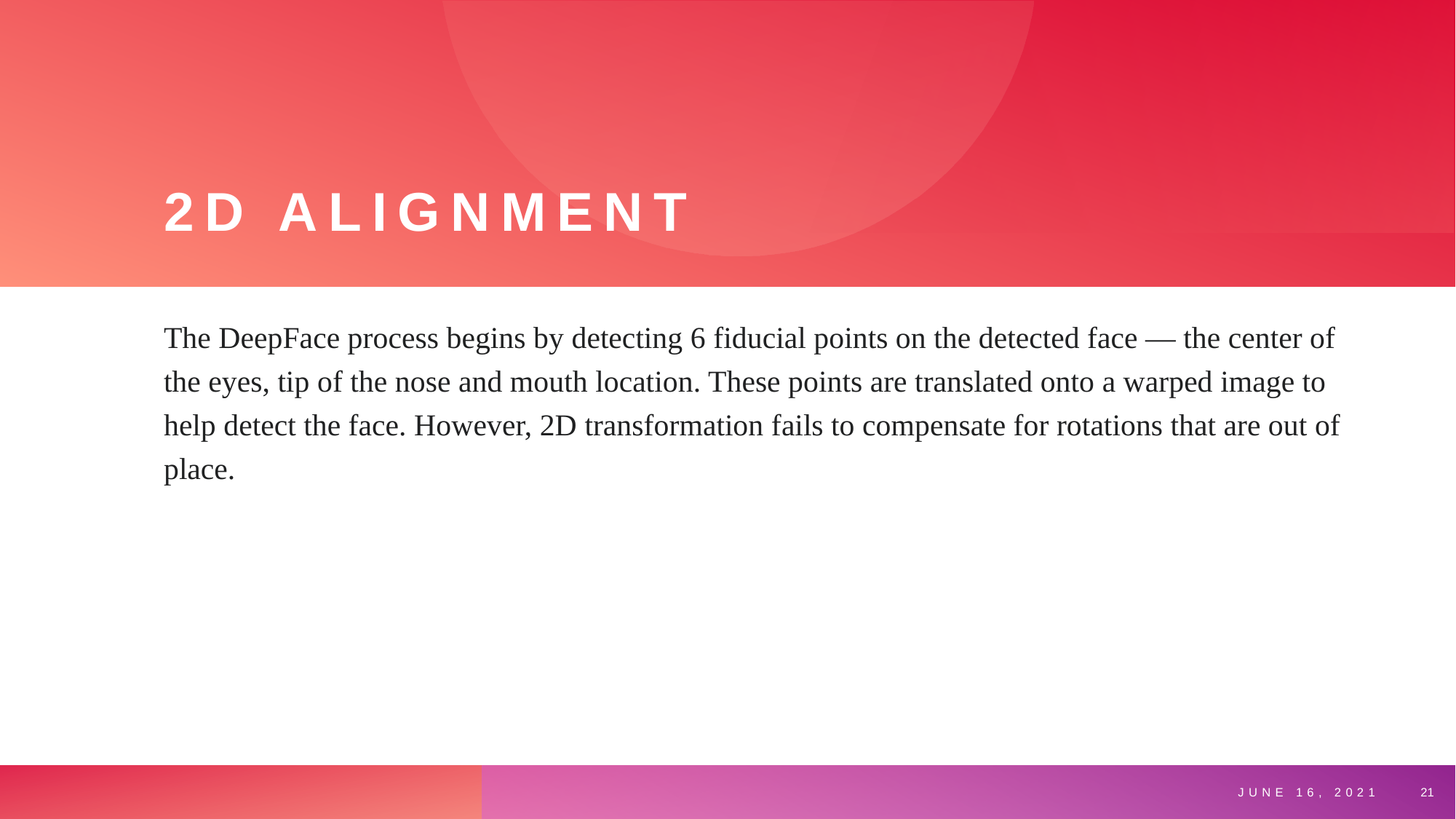

# 2D alignment
The DeepFace process begins by detecting 6 fiducial points on the detected face — the center of the eyes, tip of the nose and mouth location. These points are translated onto a warped image to help detect the face. However, 2D transformation fails to compensate for rotations that are out of place.
JUNE 16, 2021
21